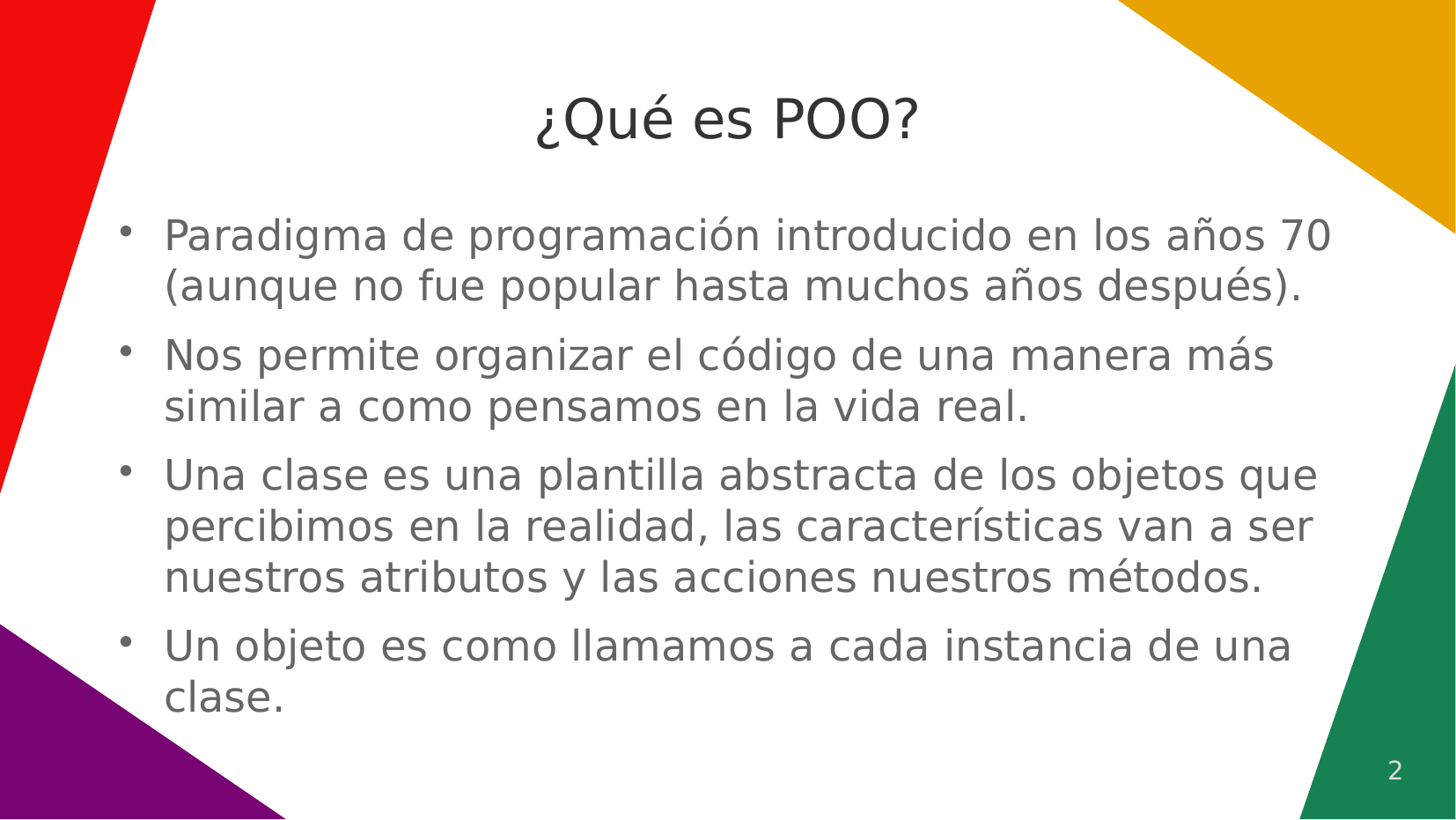

# ¿Qué es POO?
Paradigma de programación introducido en los años 70 (aunque no fue popular hasta muchos años después).
Nos permite organizar el código de una manera más similar a como pensamos en la vida real.
Una clase es una plantilla abstracta de los objetos que percibimos en la realidad, las características van a ser nuestros atributos y las acciones nuestros métodos.
Un objeto es como llamamos a cada instancia de una clase.
2